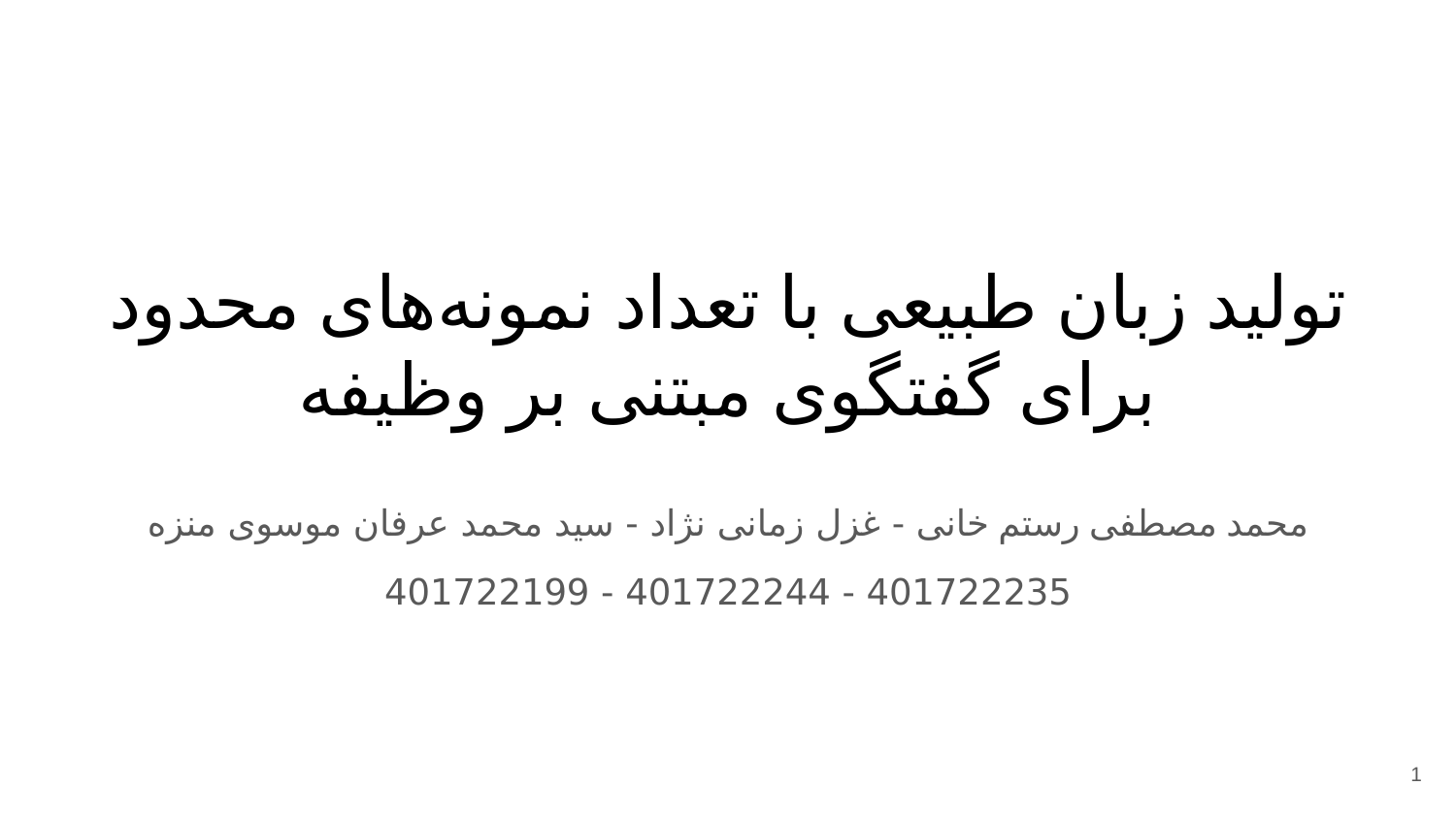

# تولید زبان طبیعی با تعداد نمونه‌های محدود برای گفتگوی مبتنی بر وظیفه

محمد مصطفی رستم خانی - غزل زمانی نژاد - سید محمد عرفان موسوی منزه

401722235 - 401722244 - 401722199
1